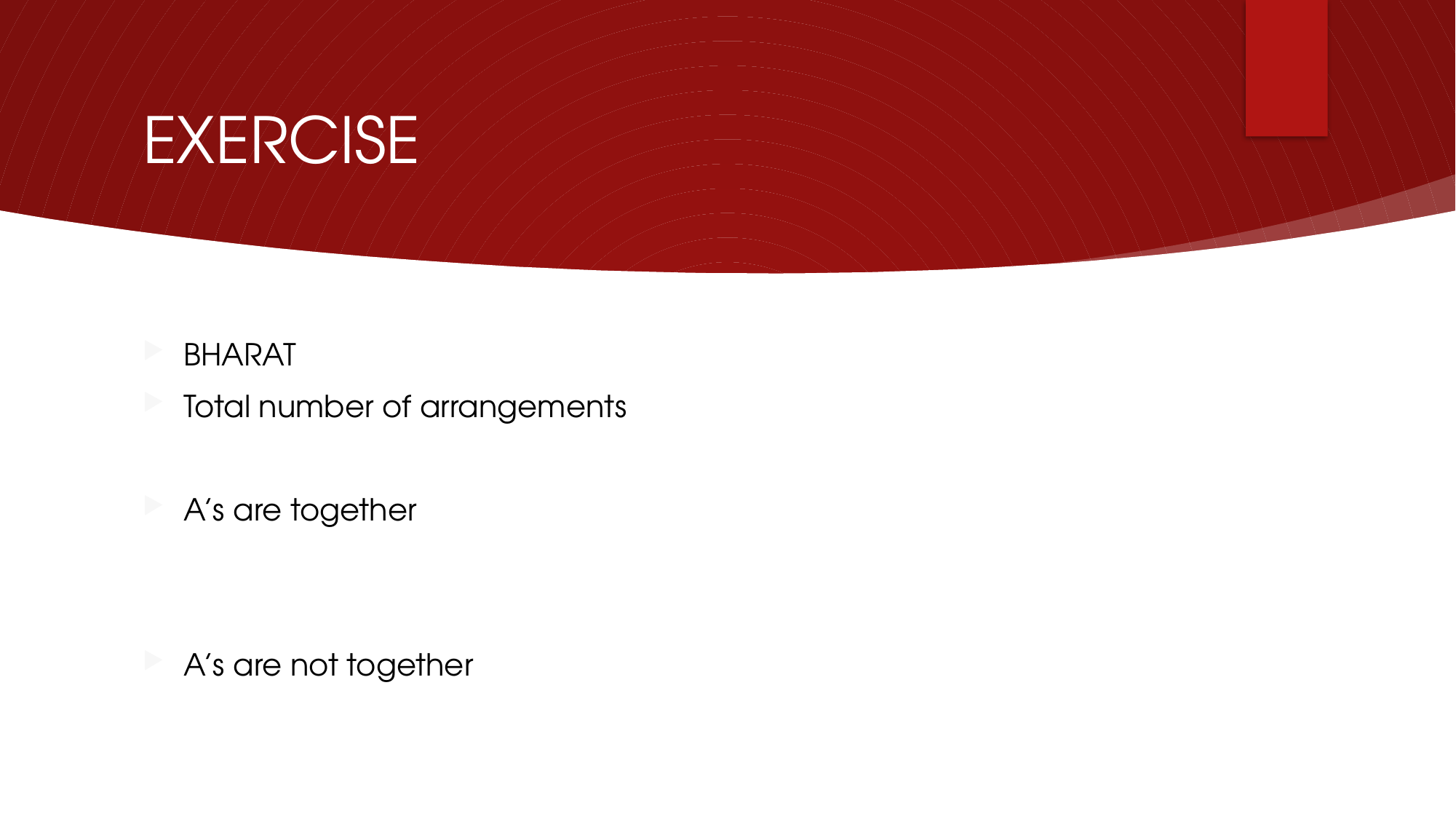

# EXERCISE

BHARAT
Total number of arrangements

A’s are together

A’s are not together